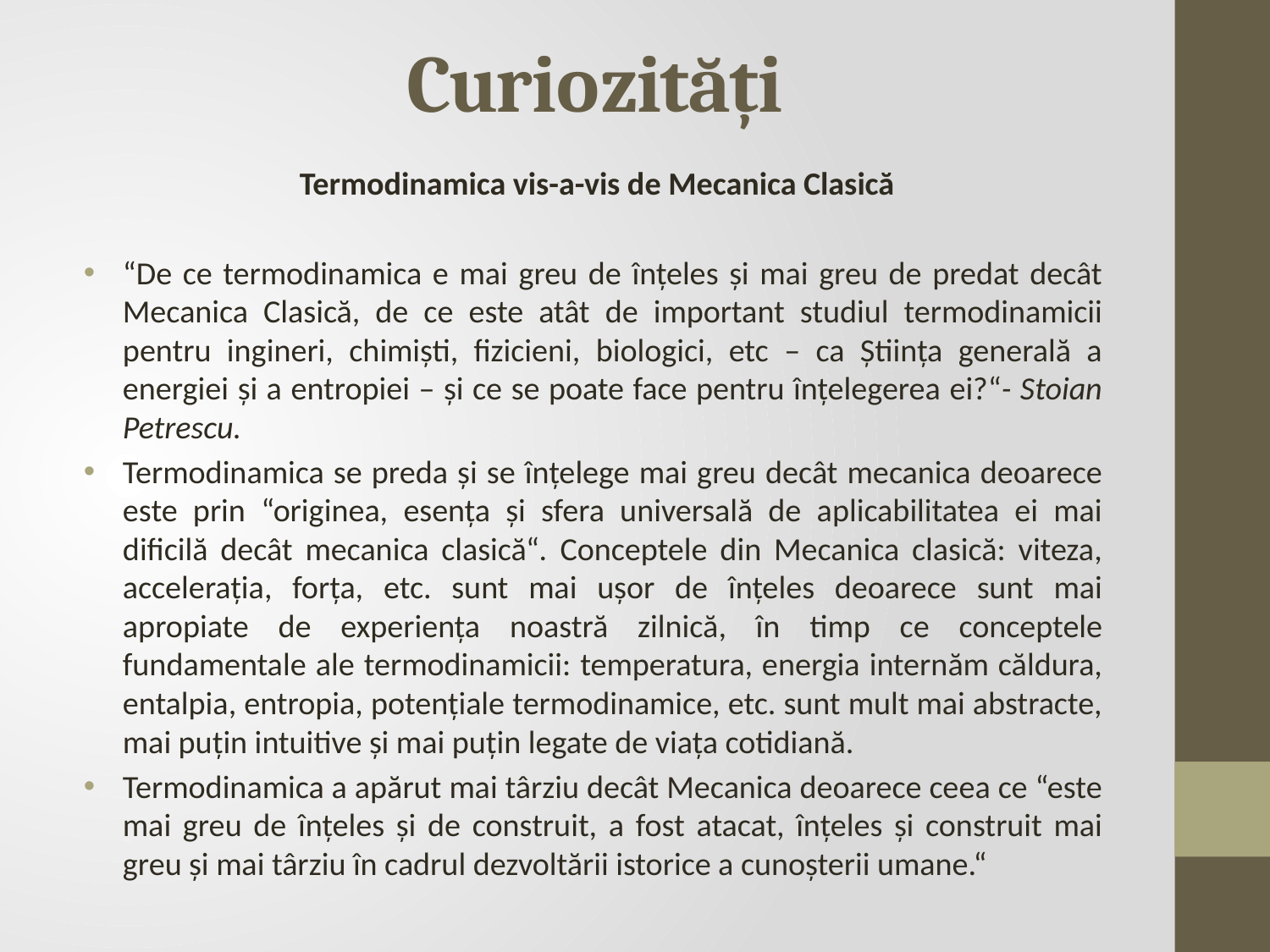

# Curiozităţi
	Termodinamica vis-a-vis de Mecanica Clasică

“De ce termodinamica e mai greu de înţeles şi mai greu de predat decât Mecanica Clasică, de ce este atât de important studiul termodinamicii pentru ingineri, chimişti, fizicieni, biologici, etc – ca Ştiinţa generală a energiei şi a entropiei – şi ce se poate face pentru înţelegerea ei?“- Stoian Petrescu.
Termodinamica se preda şi se înţelege mai greu decât mecanica deoarece este prin “originea, esenţa şi sfera universală de aplicabilitatea ei mai dificilă decât mecanica clasică“. Conceptele din Mecanica clasică: viteza, acceleraţia, forţa, etc. sunt mai uşor de înţeles deoarece sunt mai apropiate de experienţa noastră zilnică, în timp ce conceptele fundamentale ale termodinamicii: temperatura, energia internăm căldura, entalpia, entropia, potenţiale termodinamice, etc. sunt mult mai abstracte, mai puţin intuitive şi mai puţin legate de viaţa cotidiană.
Termodinamica a apărut mai târziu decât Mecanica deoarece ceea ce “este mai greu de înţeles şi de construit, a fost atacat, înţeles şi construit mai greu şi mai târziu în cadrul dezvoltării istorice a cunoşterii umane.“